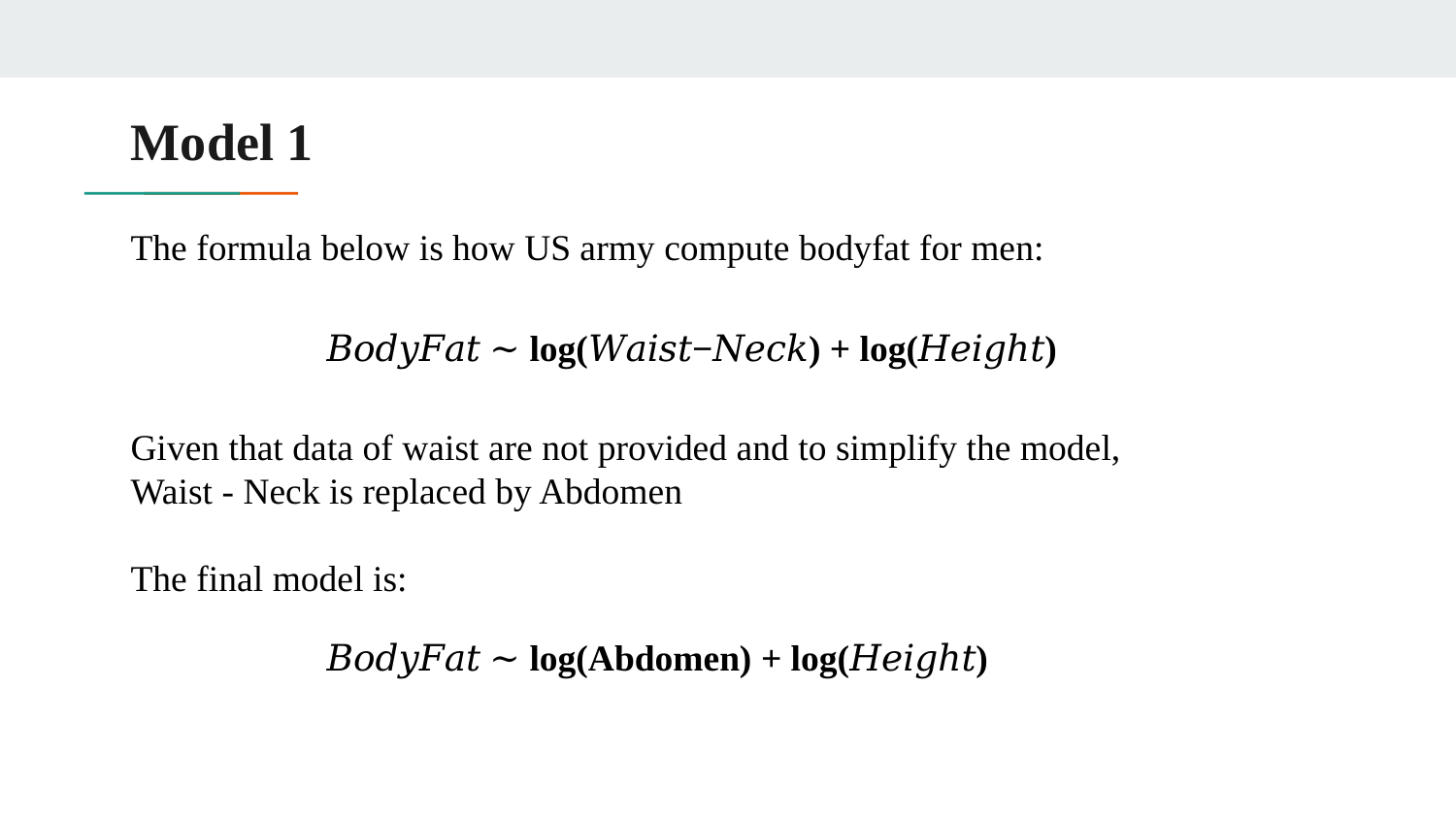

Model 1
# The formula below is how US army compute bodyfat for men:
𝐵𝑜𝑑𝑦𝐹𝑎𝑡 ∼ log(𝑊𝑎𝑖𝑠𝑡−𝑁𝑒𝑐𝑘) + log(𝐻𝑒𝑖𝑔ℎ𝑡)
Given that data of waist are not provided and to simplify the model,
Waist - Neck is replaced by Abdomen

The final model is:
𝐵𝑜𝑑𝑦𝐹𝑎𝑡 ∼ log(Abdomen) + log(𝐻𝑒𝑖𝑔ℎ𝑡)